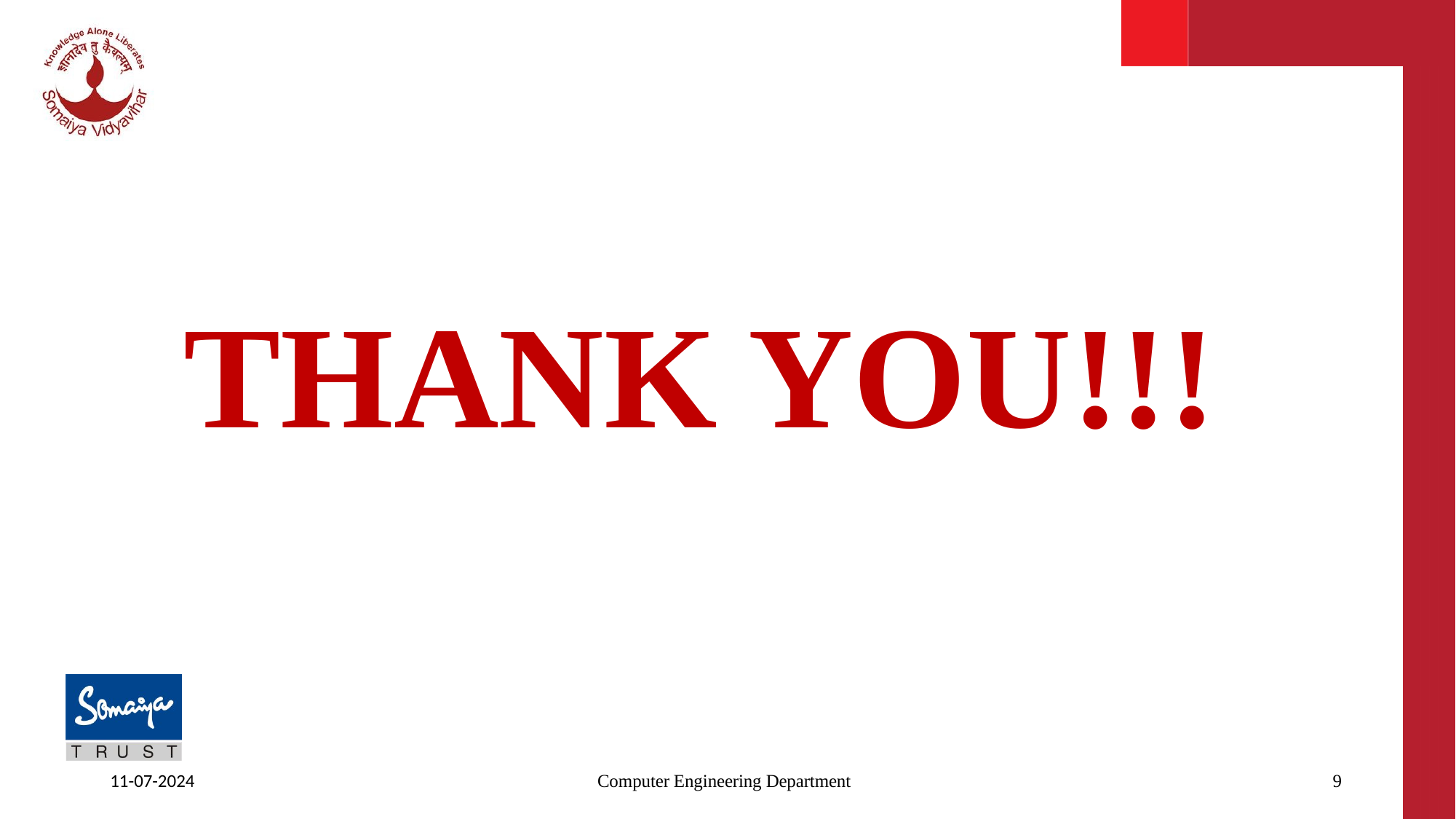

# THANK YOU!!!
11-07-2024
Computer Engineering Department
9